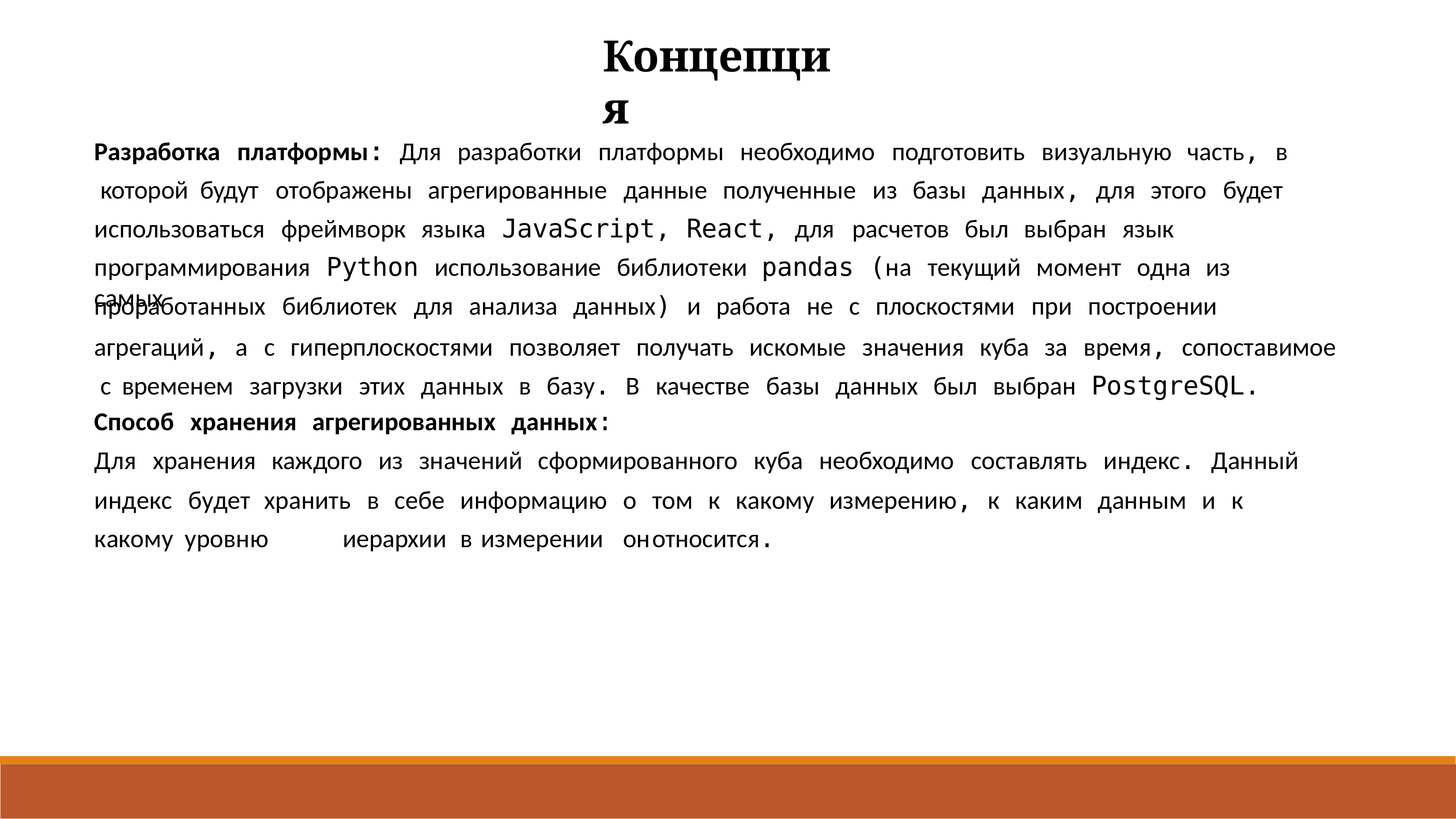

# Концепция
Разработка	платформы: Для	разработки	платформы	необходимо	подготовить	визуальную	часть, в  которой	будут	отображены	агрегированные	данные	полученные	из	базы	данных, для	этого	будет
использоваться	фреймворк
программирования	Python использование	библиотеки	pandas (на	текущий	момент	одна	из	самых
языка	JavaScript, React, для	расчетов	был	выбран	язык
проработанных	библиотек	для	анализа	данных) и	работа	не	с	плоскостями	при	построении
агрегаций, а		с	гиперплоскостями	позволяет	получать	искомые	значения	куба	за	время, сопоставимое  с	временем	загрузки	этих	данных		в	базу. В	качестве	базы	данных	был		выбран		PostgreSQL.
Способ	хранения	агрегированных	данных:
Для	хранения	каждого	из	значений	сформированного	куба	необходимо	составлять	индекс. Данный
индекс	будет	хранить	в	себе	информацию	о	том	к	какому	измерению, к	каким	данным	и	к	какому  уровню		иерархии	в	измерении	он	относится.